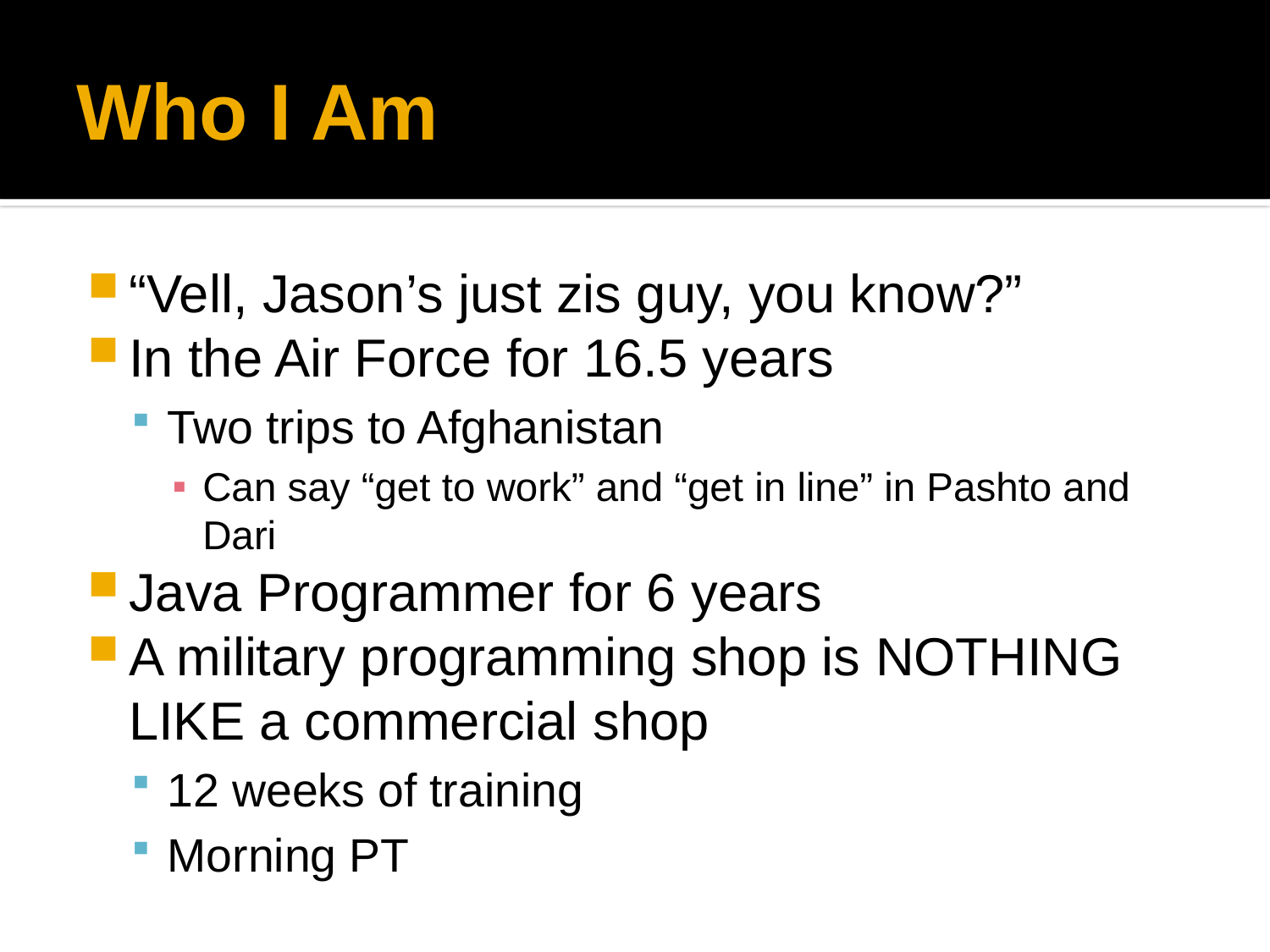

# Who I Am
“Vell, Jason’s just zis guy, you know?”
In the Air Force for 16.5 years
Two trips to Afghanistan
Can say “get to work” and “get in line” in Pashto and Dari
Java Programmer for 6 years
A military programming shop is NOTHING LIKE a commercial shop
12 weeks of training
Morning PT